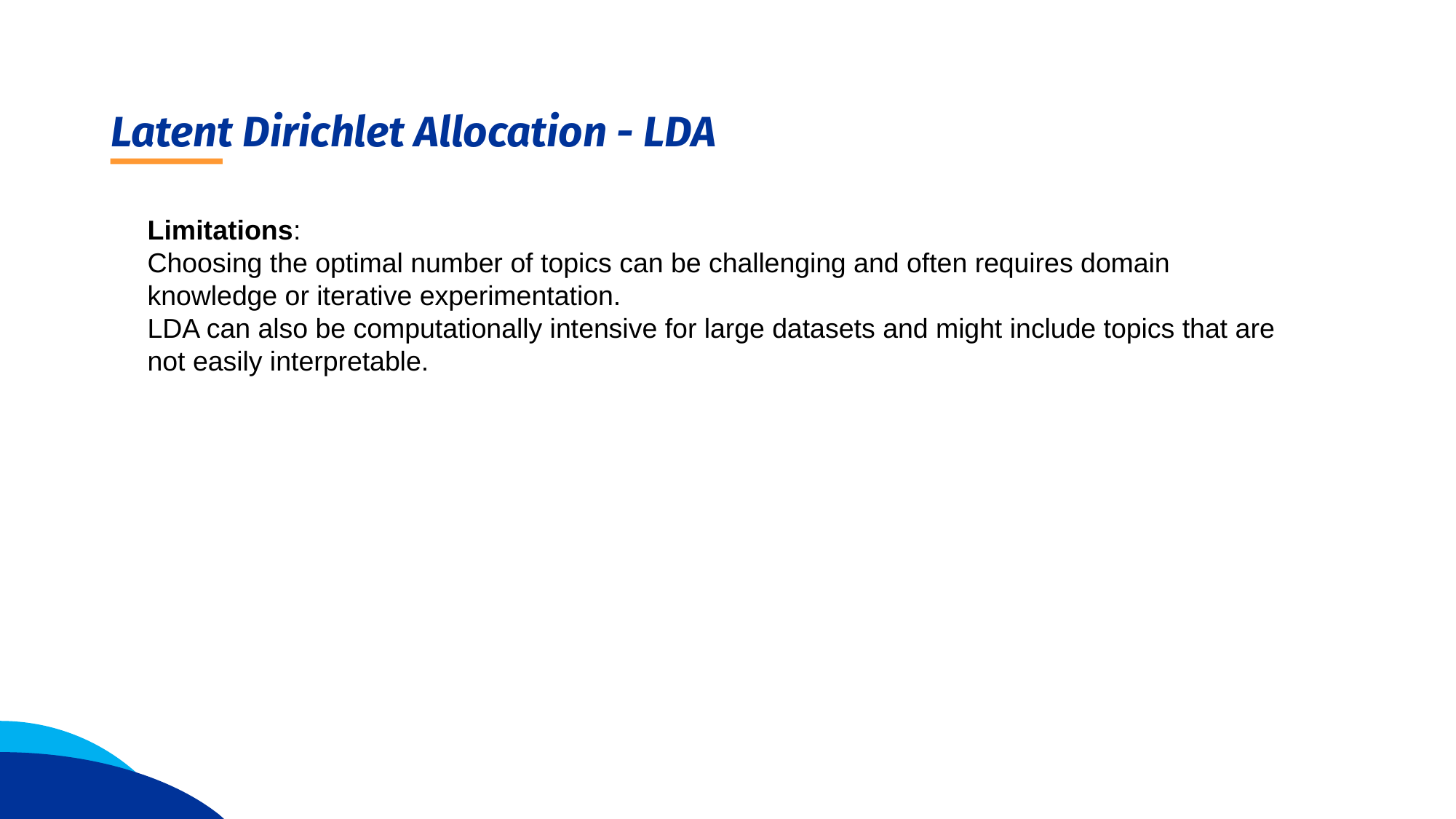

Latent Dirichlet Allocation - LDA

Limitations:
Choosing the optimal number of topics can be challenging and often requires domain knowledge or iterative experimentation.
LDA can also be computationally intensive for large datasets and might include topics that are not easily interpretable.